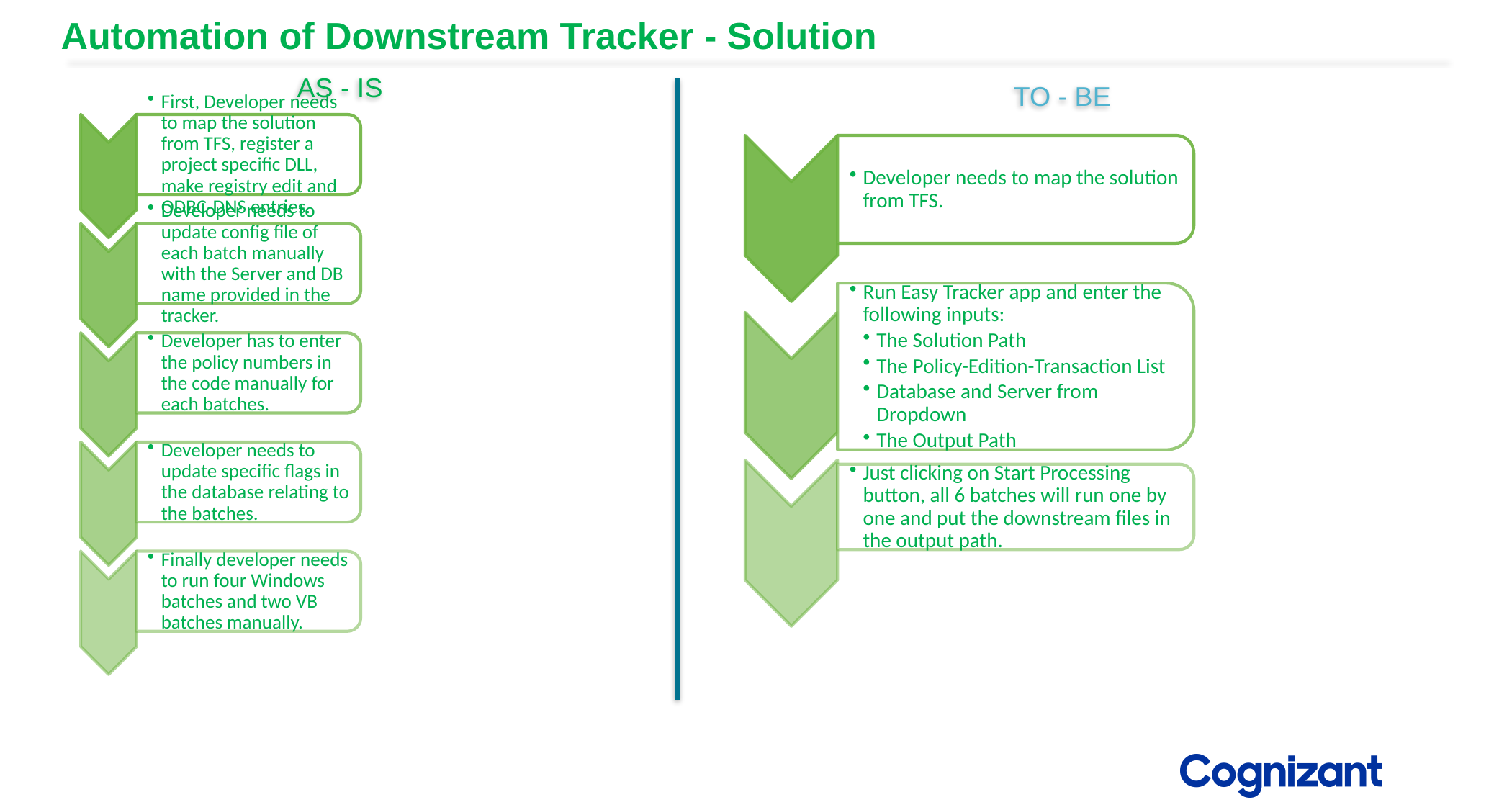

# Automation of Downstream Tracker - Solution
AS - IS
TO - BE

First, Developer needs to map the solution from TFS, register a project specific DLL, make registry edit and ODBC-DNS entries.

Developer needs to update config file of each batch manually with the Server and DB name provided in the tracker.

Developer has to enter the policy numbers in the code manually for each batches.

Developer needs to update specific flags in the database relating to the batches.

Finally developer needs to run four Windows batches and two VB batches manually.
Chatbot provides the solution

Developer needs to map the solution from TFS.

Run Easy Tracker app and enter the following inputs:
The Solution Path
The Policy-Edition-Transaction List
Database and Server from Dropdown
The Output Path

Just clicking on Start Processing button, all 6 batches will run one by one and put the downstream files in the output path.
Chatbot provides the solution
4